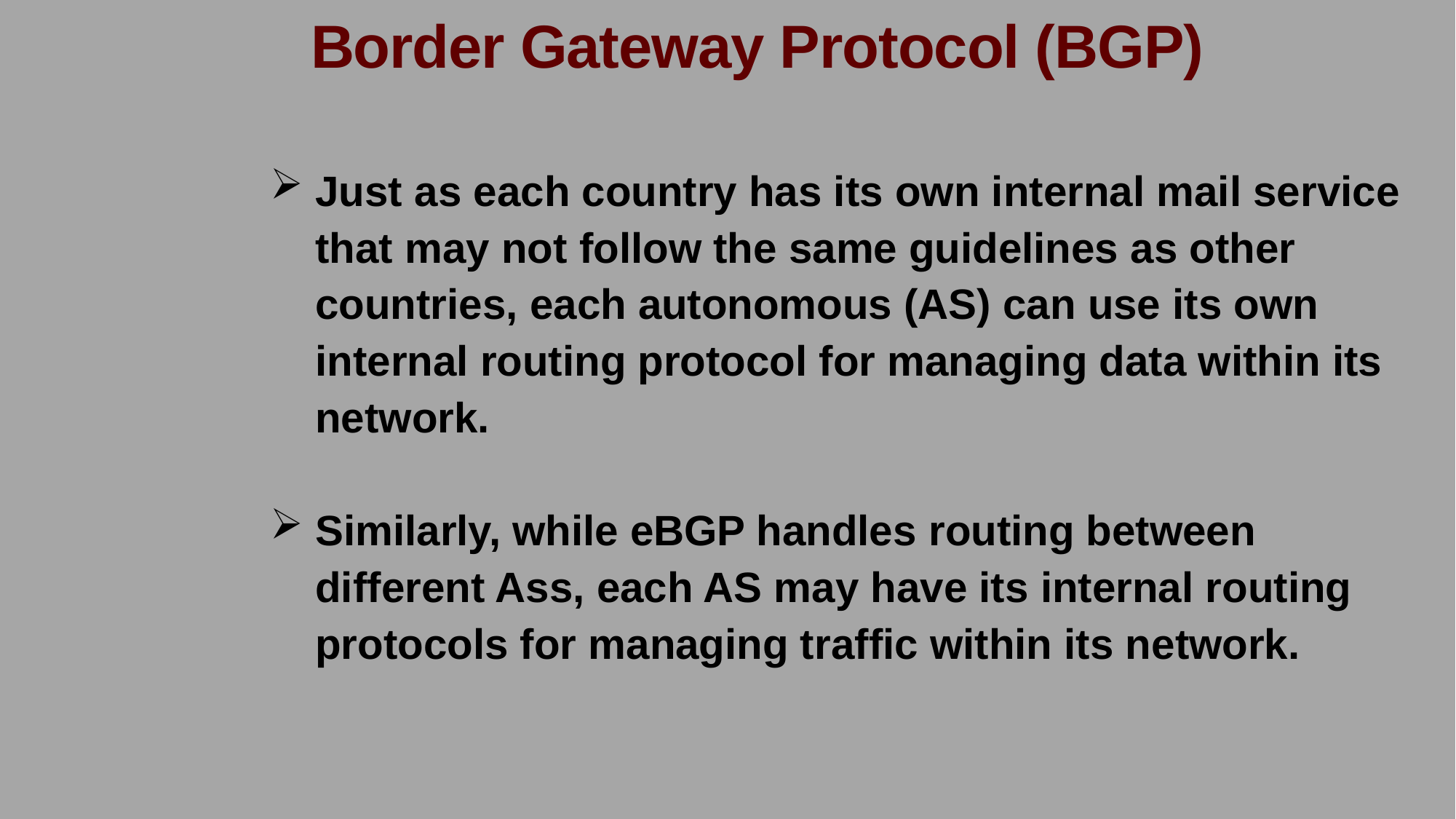

Border Gateway Protocol (BGP)
Just as each country has its own internal mail service that may not follow the same guidelines as other countries, each autonomous (AS) can use its own internal routing protocol for managing data within its network.

Similarly, while eBGP handles routing between different Ass, each AS may have its internal routing protocols for managing traffic within its network.